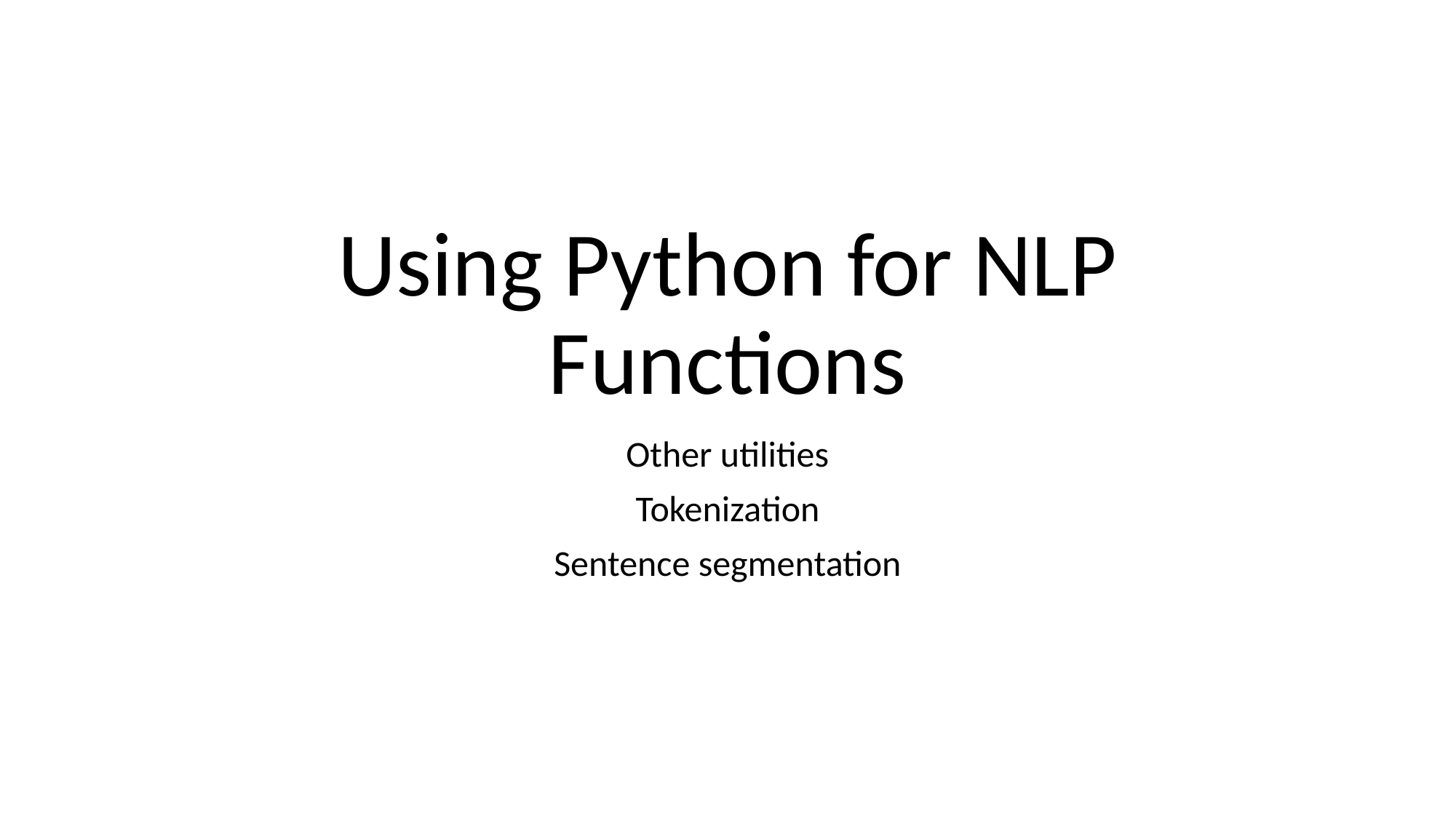

# Using Python for NLP Functions
Other utilities
Tokenization
Sentence segmentation